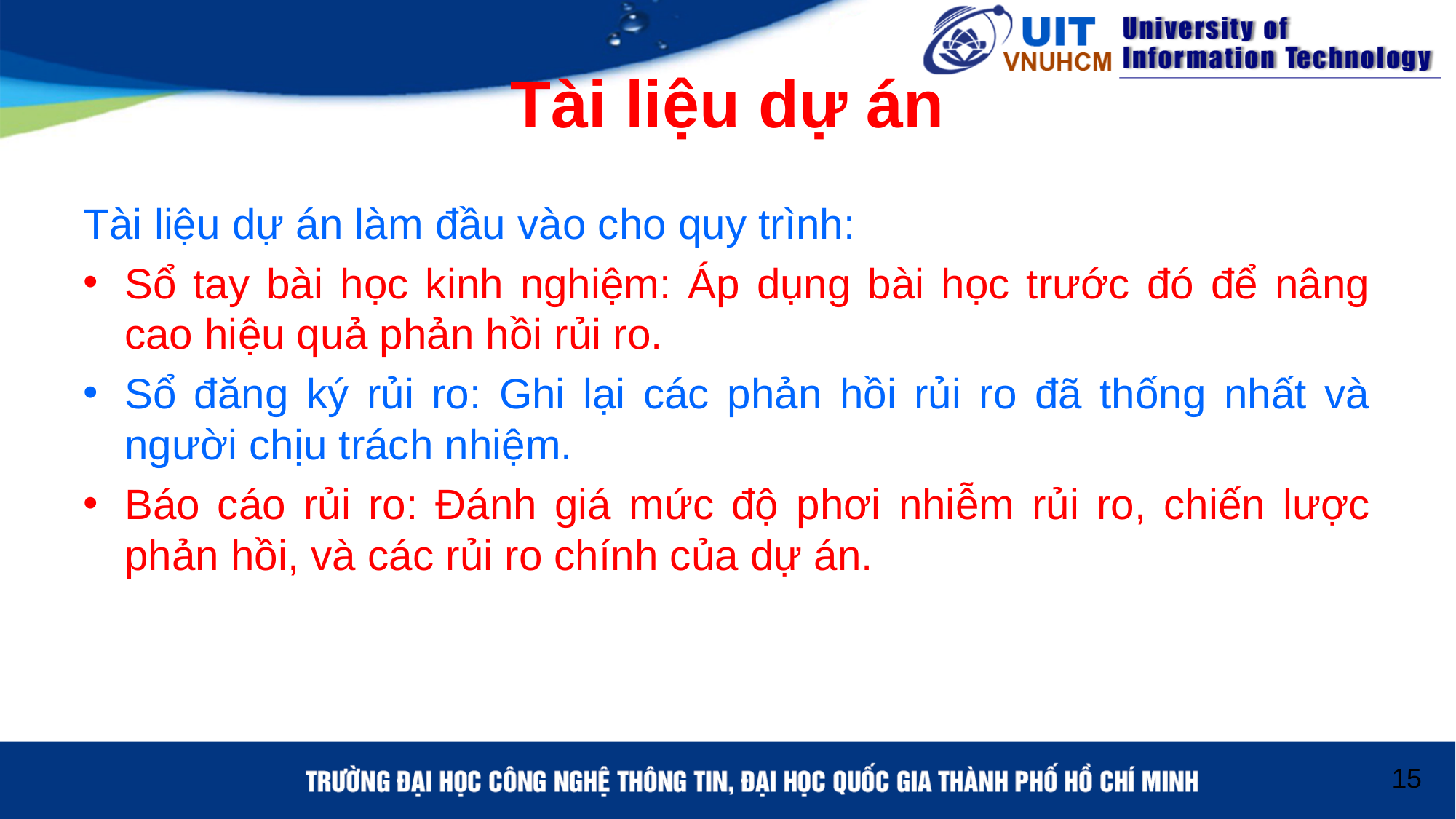

# Tài liệu dự án
Tài liệu dự án làm đầu vào cho quy trình:
Sổ tay bài học kinh nghiệm: Áp dụng bài học trước đó để nâng cao hiệu quả phản hồi rủi ro.
Sổ đăng ký rủi ro: Ghi lại các phản hồi rủi ro đã thống nhất và người chịu trách nhiệm.
Báo cáo rủi ro: Đánh giá mức độ phơi nhiễm rủi ro, chiến lược phản hồi, và các rủi ro chính của dự án.